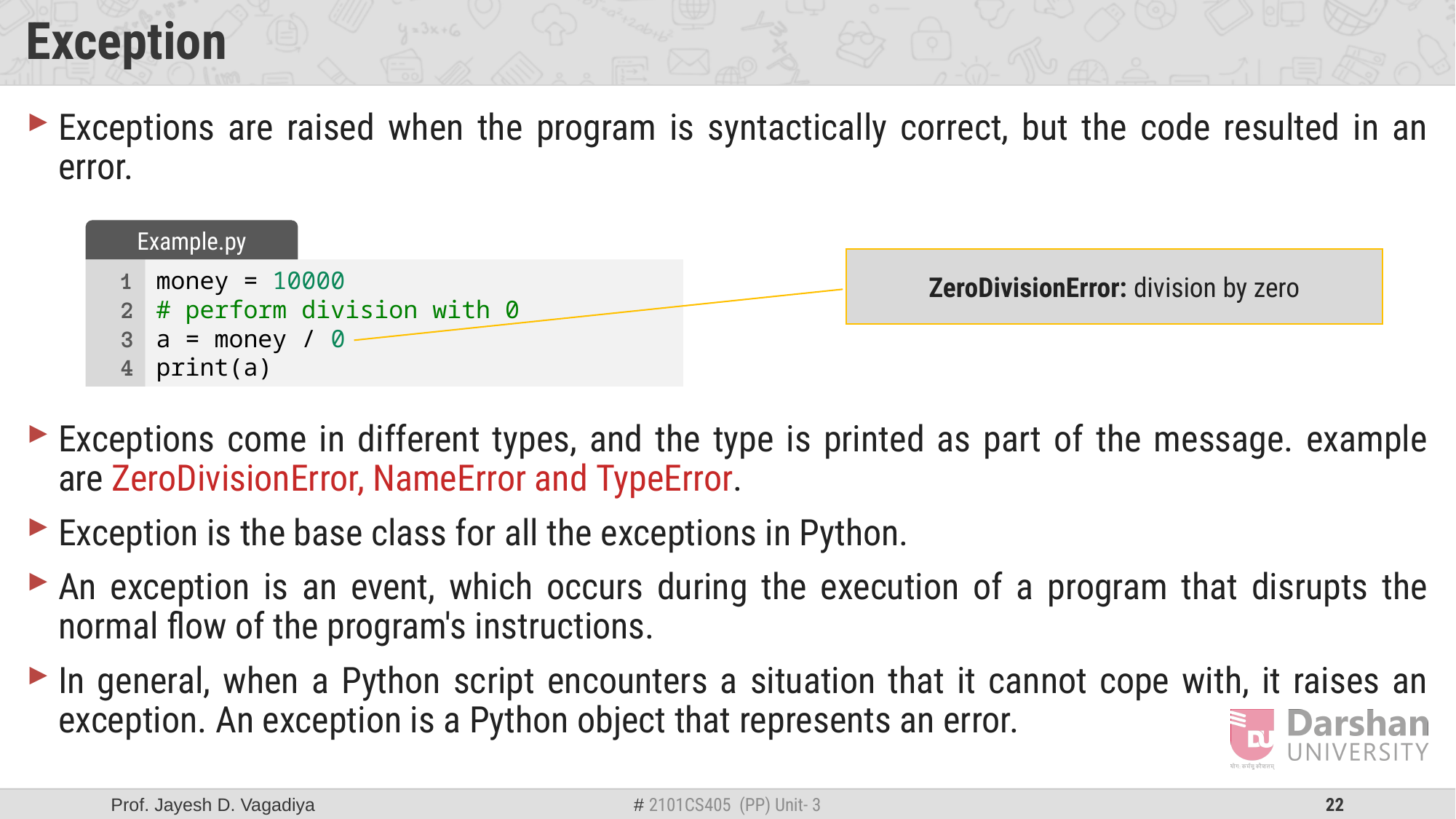

# Exception
Exceptions are raised when the program is syntactically correct, but the code resulted in an error.

Exceptions come in different types, and the type is printed as part of the message. example are ZeroDivisionError, NameError and TypeError.
Exception is the base class for all the exceptions in Python.
An exception is an event, which occurs during the execution of a program that disrupts the normal flow of the program's instructions.
In general, when a Python script encounters a situation that it cannot cope with, it raises an exception. An exception is a Python object that represents an error.

Example.py
ZeroDivisionError: division by zero
1
2
3
4
money = 10000
# perform division with 0
a = money / 0
print(a)